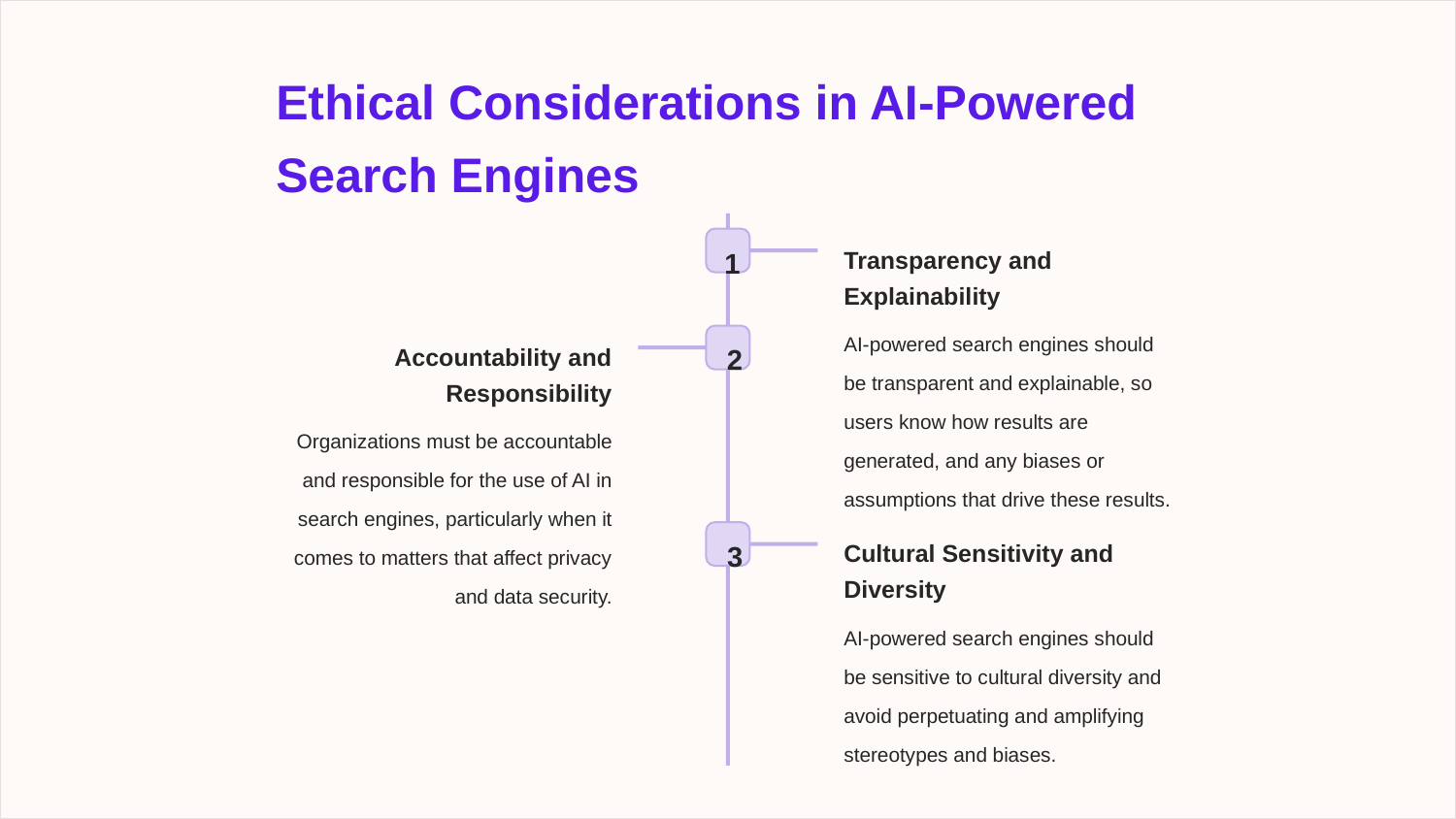

Ethical Considerations in AI-Powered Search Engines

1
Transparency and Explainability

AI-powered search engines should be transparent and explainable, so users know how results are generated, and any biases or assumptions that drive these results.

2
Accountability and Responsibility

Organizations must be accountable and responsible for the use of AI in search engines, particularly when it comes to matters that affect privacy and data security.

3
Cultural Sensitivity and Diversity

AI-powered search engines should be sensitive to cultural diversity and avoid perpetuating and amplifying stereotypes and biases.